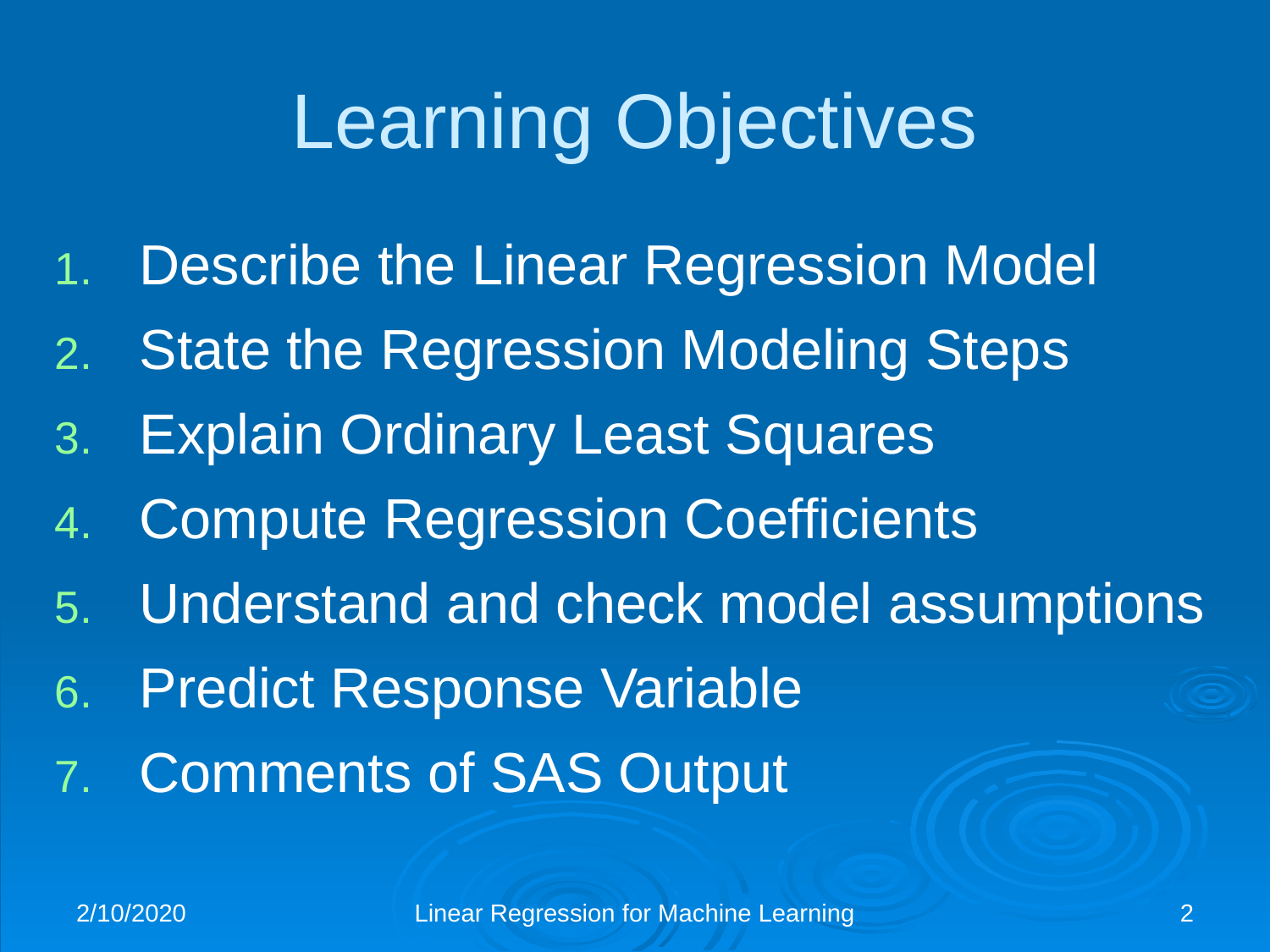

# Learning Objectives
Describe the Linear Regression Model
State the Regression Modeling Steps
Explain Ordinary Least Squares
Compute Regression Coefficients
Understand and check model assumptions
Predict Response Variable
Comments of SAS Output
2/10/2020
Linear Regression for Machine Learning
2